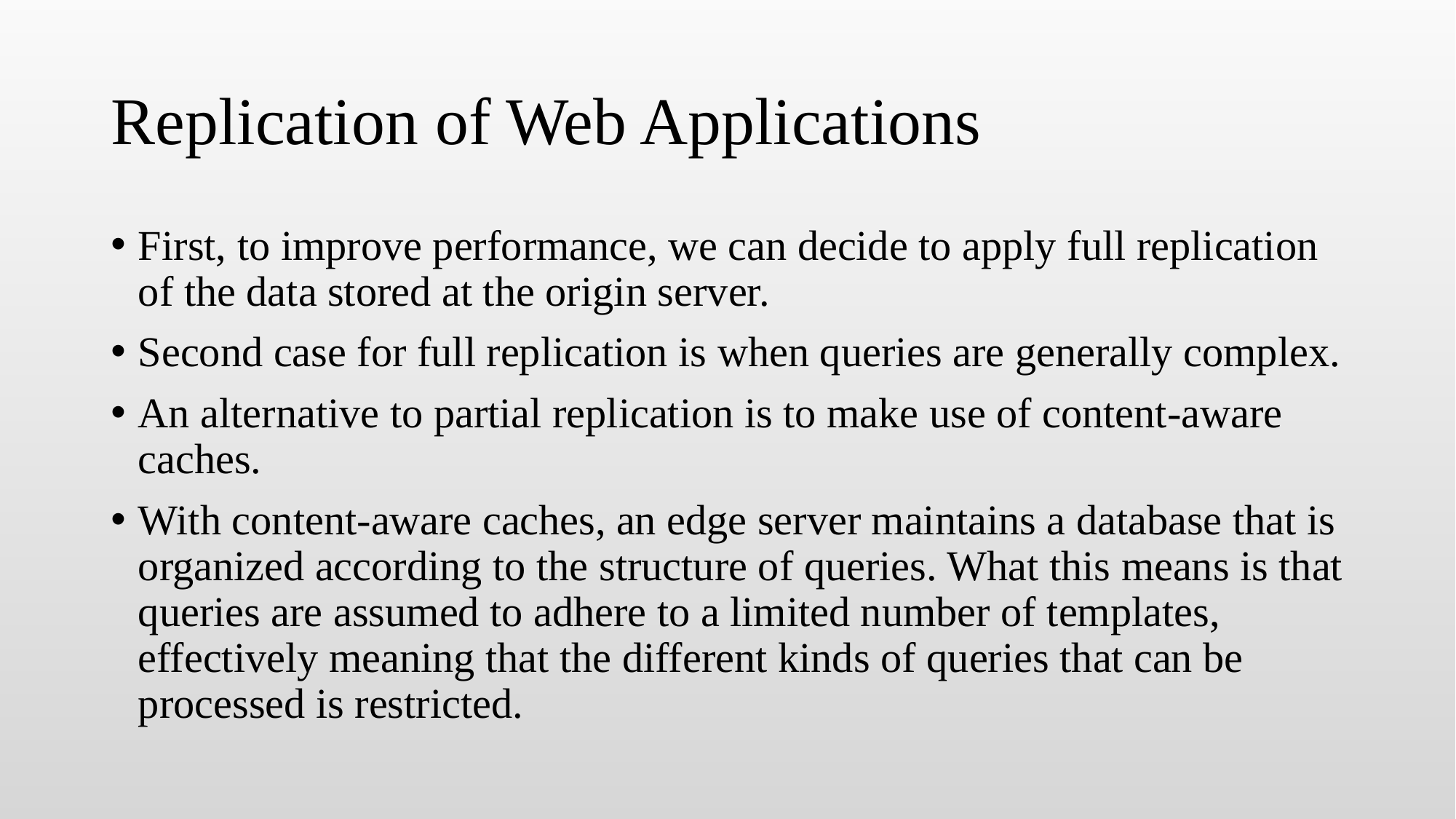

# Replication of Web Applications
First, to improve performance, we can decide to apply full replication of the data stored at the origin server.
Second case for full replication is when queries are generally complex.
An alternative to partial replication is to make use of content-aware caches.
With content-aware caches, an edge server maintains a database that is organized according to the structure of queries. What this means is that queries are assumed to adhere to a limited number of templates, effectively meaning that the different kinds of queries that can be processed is restricted.